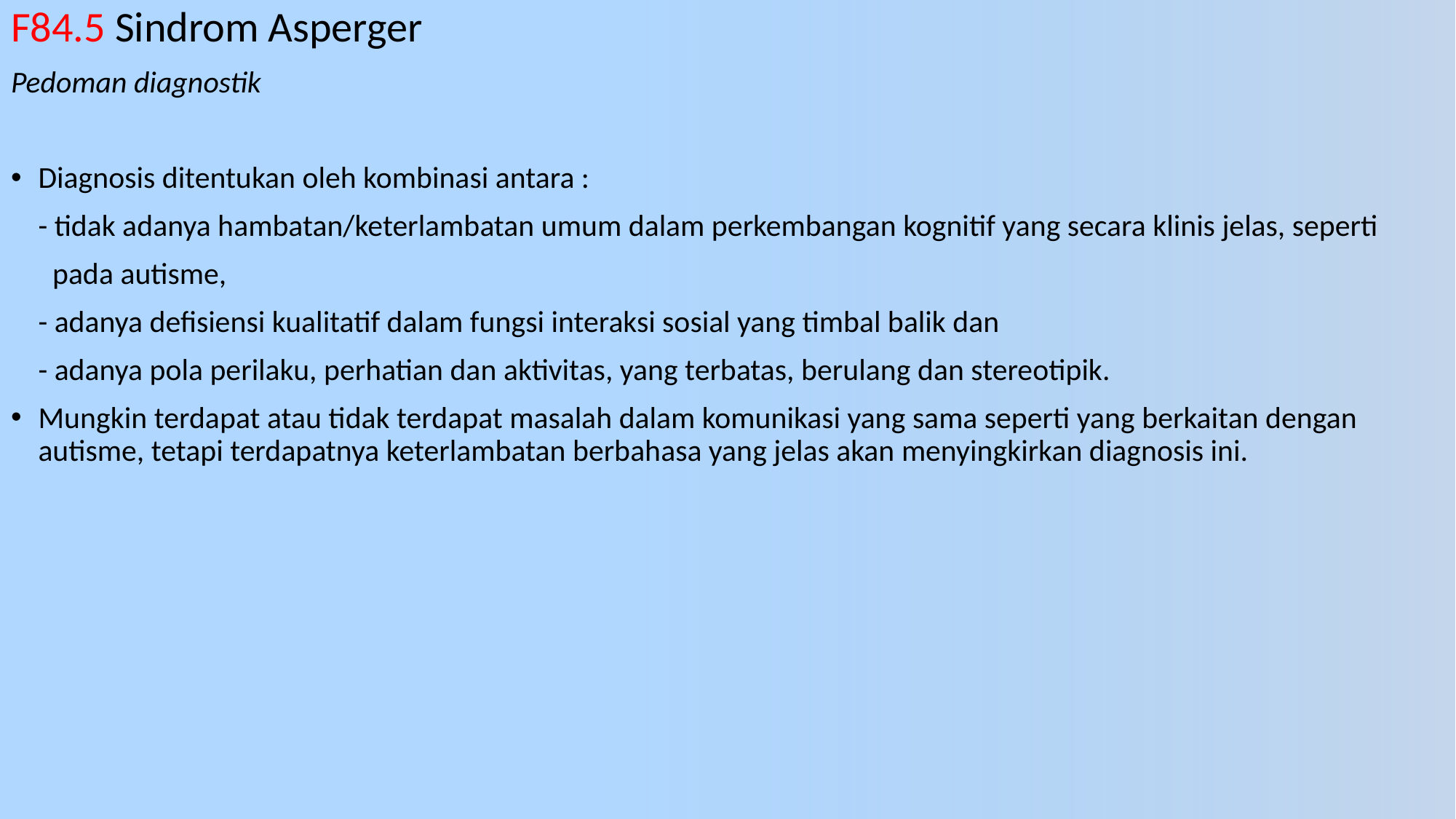

# F84.5 Sindrom Asperger
Pedoman diagnostik

Diagnosis ditentukan oleh kombinasi antara :
	- tidak adanya hambatan/keterlambatan umum dalam perkembangan kognitif yang secara klinis jelas, seperti
      pada autisme,
	- adanya defisiensi kualitatif dalam fungsi interaksi sosial yang timbal balik dan
	- adanya pola perilaku, perhatian dan aktivitas, yang terbatas, berulang dan stereotipik.
Mungkin terdapat atau tidak terdapat masalah dalam komunikasi yang sama seperti yang berkaitan dengan autisme, tetapi terdapatnya keterlambatan berbahasa yang jelas akan menyingkirkan diagnosis ini.